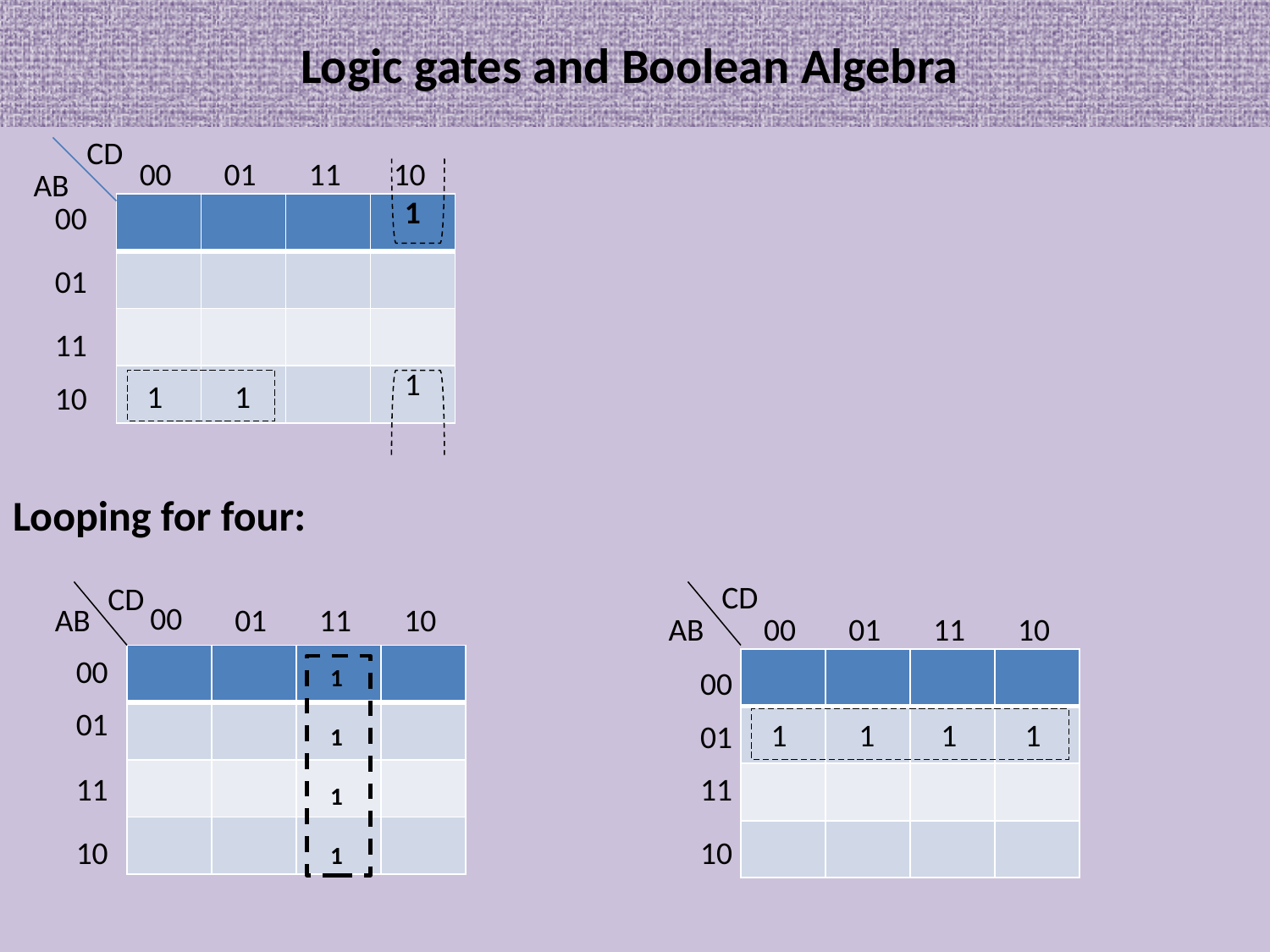

# Logic gates and Boolean Algebra

Looping for four:

CD
00
01
11
10
AB

00
|  |  |  | 1 |
| --- | --- | --- | --- |
|  |  |  |  |
|  |  |  |  |
|  |  |  | 1 |
01
11
 1          1
10

CD
CD
00
AB
01
11
10
AB
00
01
11
10
00
|  |  |  |  |
| --- | --- | --- | --- |
|  |  |  |  |
|  |  |  |  |
|  |  |  |  |
|  |  |  |  |
| --- | --- | --- | --- |
|  |  |  |  |
|  |  |  |  |
|  |  |  |  |
  1

  1

  1

  1
00
01
 1          1	       1	 1
01
11
11
10
10